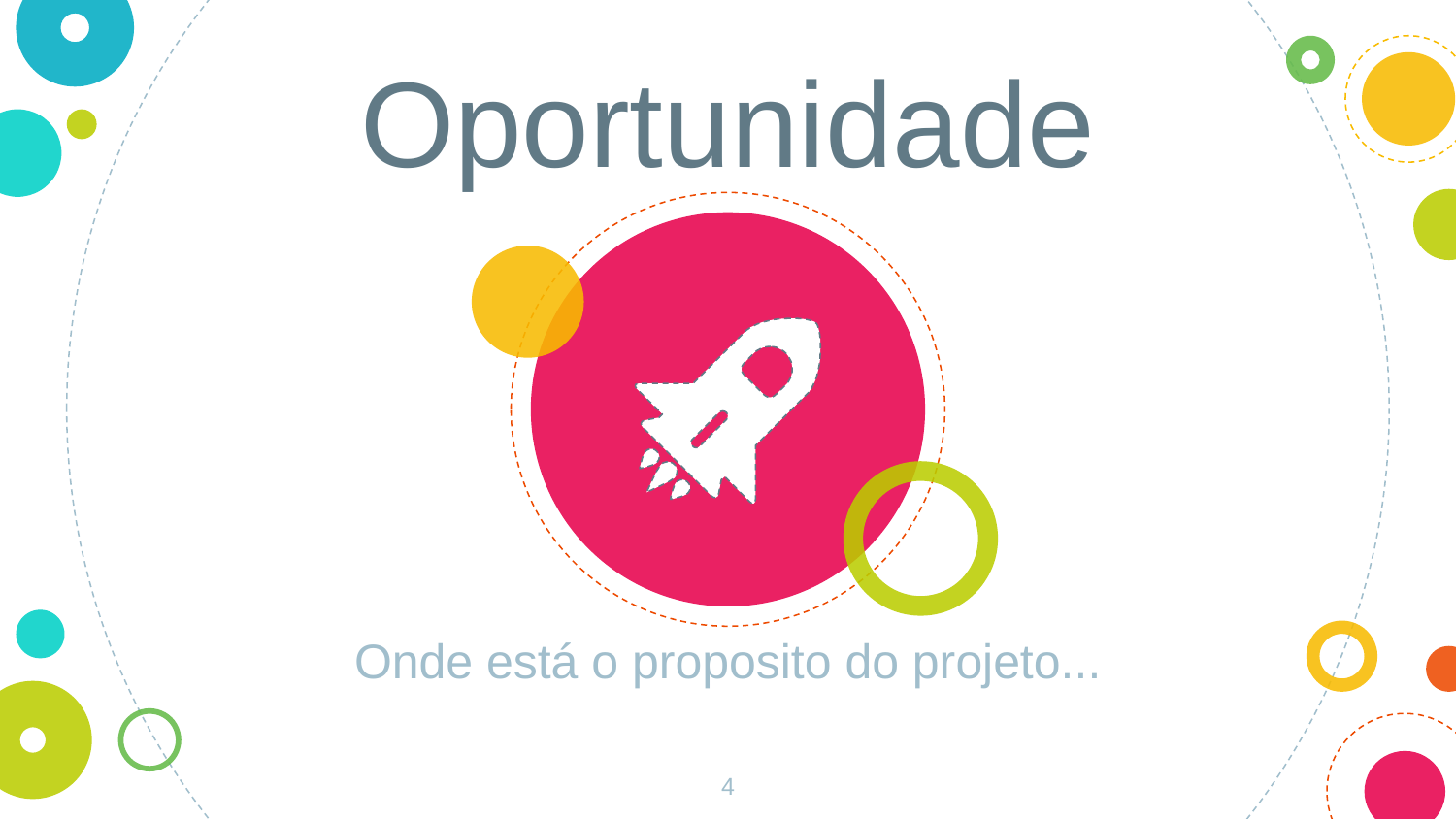

Oportunidade

Onde está o proposito do projeto...
4